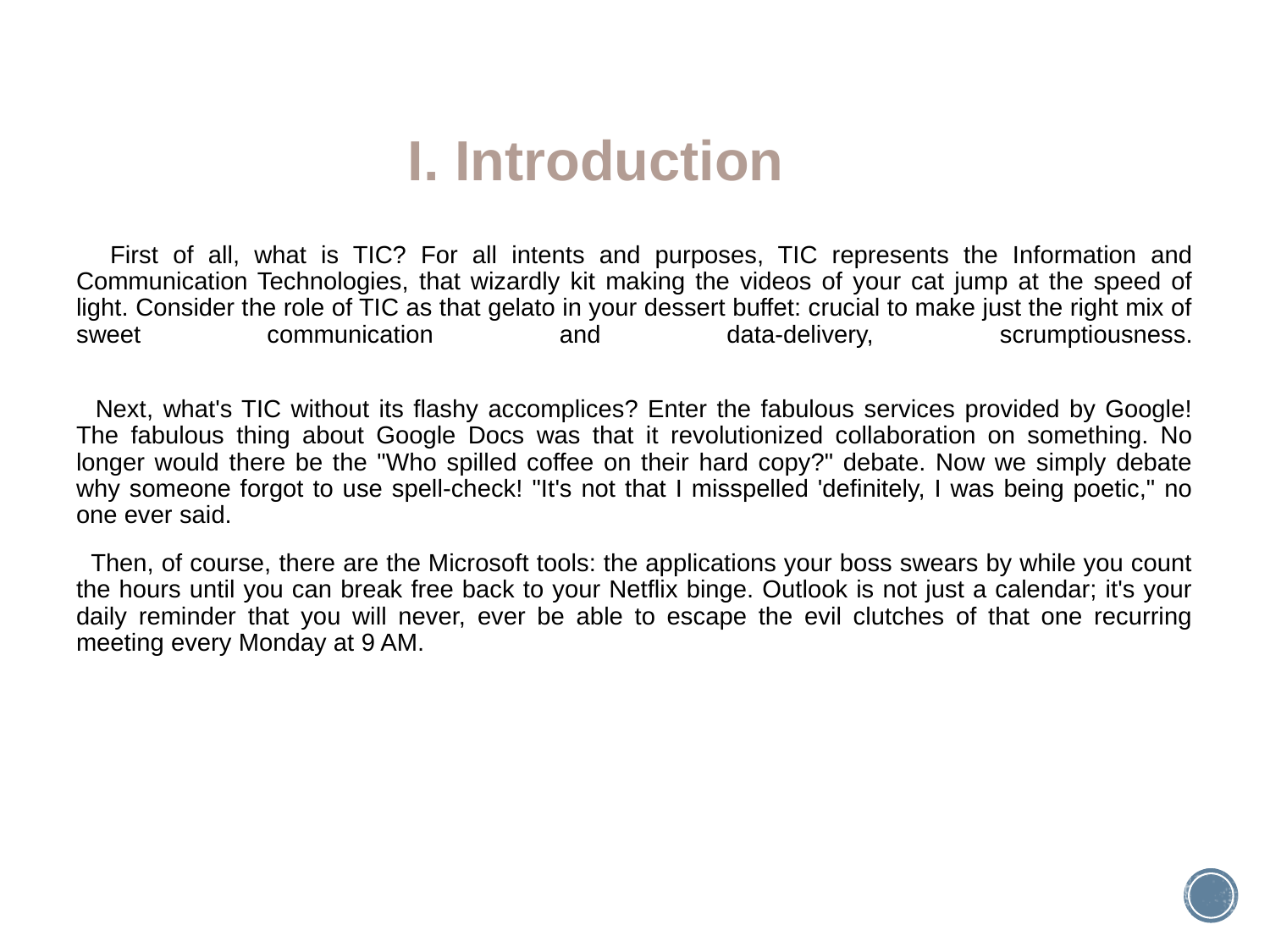

# I. Introduction
   First of all, what is TIC? For all intents and purposes, TIC represents the Information and Communication Technologies, that wizardly kit making the videos of your cat jump at the speed of light. Consider the role of TIC as that gelato in your dessert buffet: crucial to make just the right mix of sweet communication and data-delivery, scrumptiousness.
  Next, what's TIC without its flashy accomplices? Enter the fabulous services provided by Google! The fabulous thing about Google Docs was that it revolutionized collaboration on something. No longer would there be the "Who spilled coffee on their hard copy?" debate. Now we simply debate why someone forgot to use spell-check! "It's not that I misspelled 'definitely, I was being poetic," no one ever said.
   Then, of course, there are the Microsoft tools: the applications your boss swears by while you count the hours until you can break free back to your Netflix binge. Outlook is not just a calendar; it's your daily reminder that you will never, ever be able to escape the evil clutches of that one recurring meeting every Monday at 9 AM.